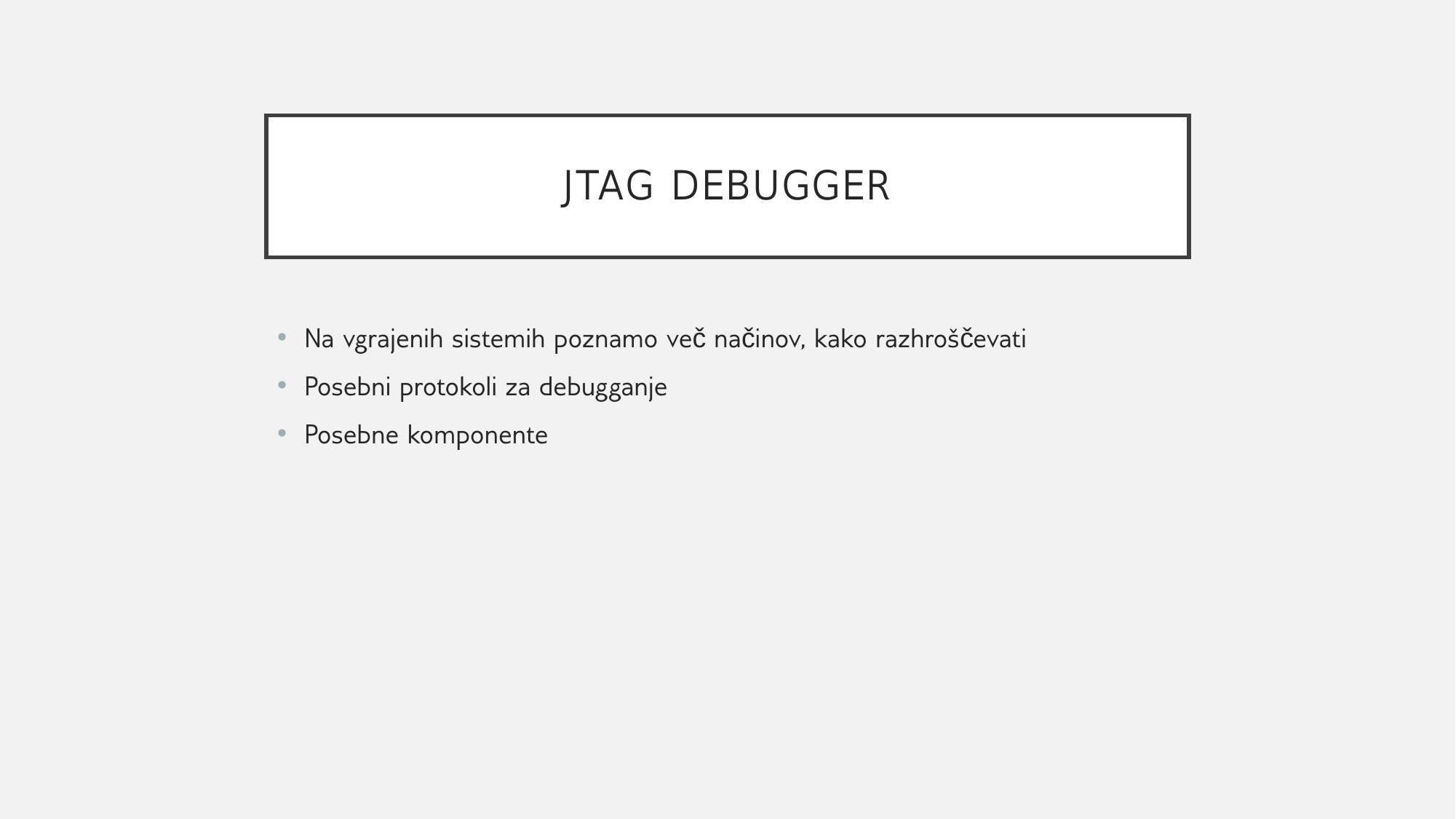

# JTAG DEBUGGEr
Na vgrajenih sistemih poznamo več načinov, kako razhroščevati
Posebni protokoli za debugganje
Posebne komponente